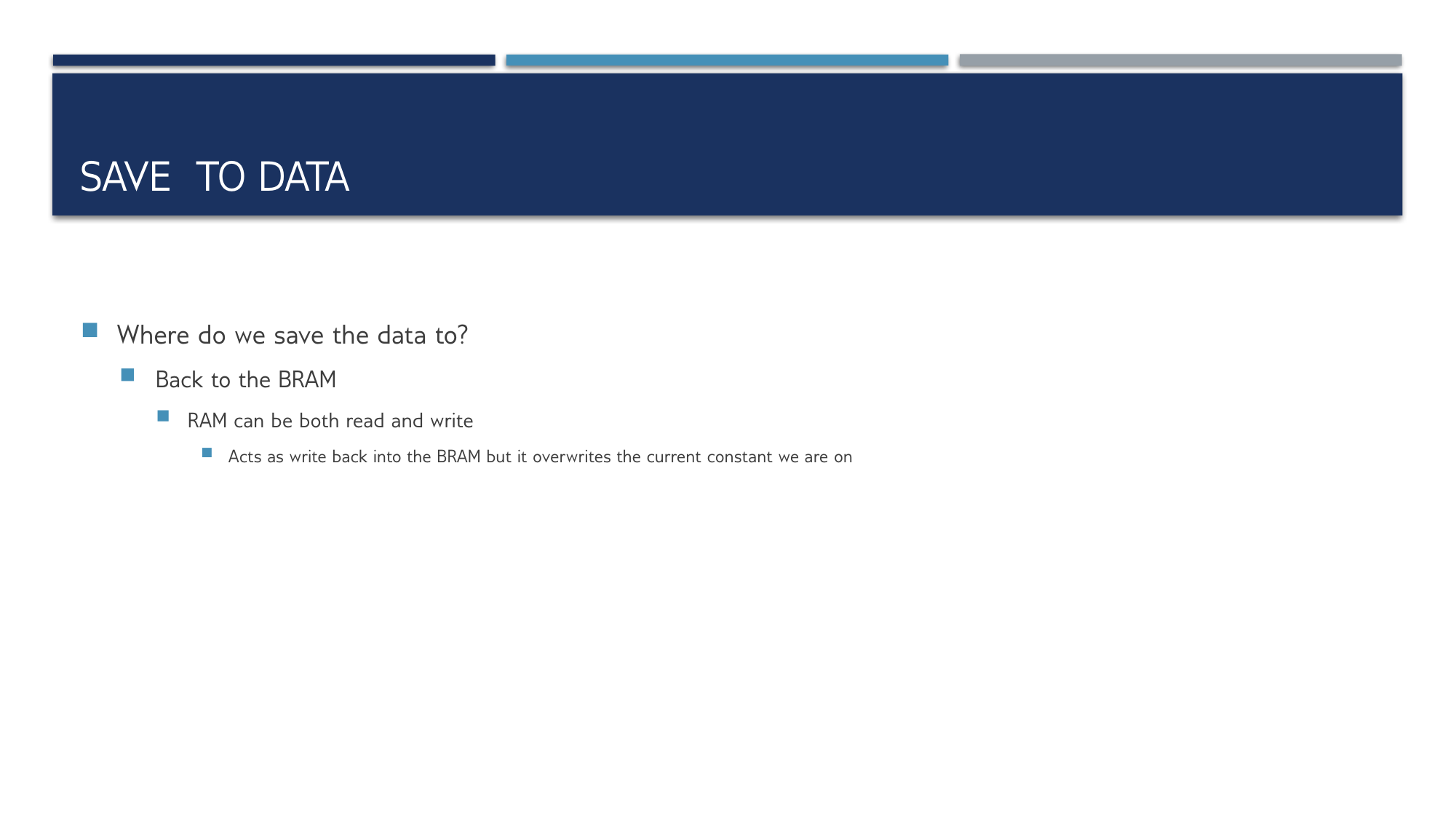

# Save  to data
Where do we save the data to?
Back to the BRAM
RAM can be both read and write
Acts as write back into the BRAM but it overwrites the current constant we are on